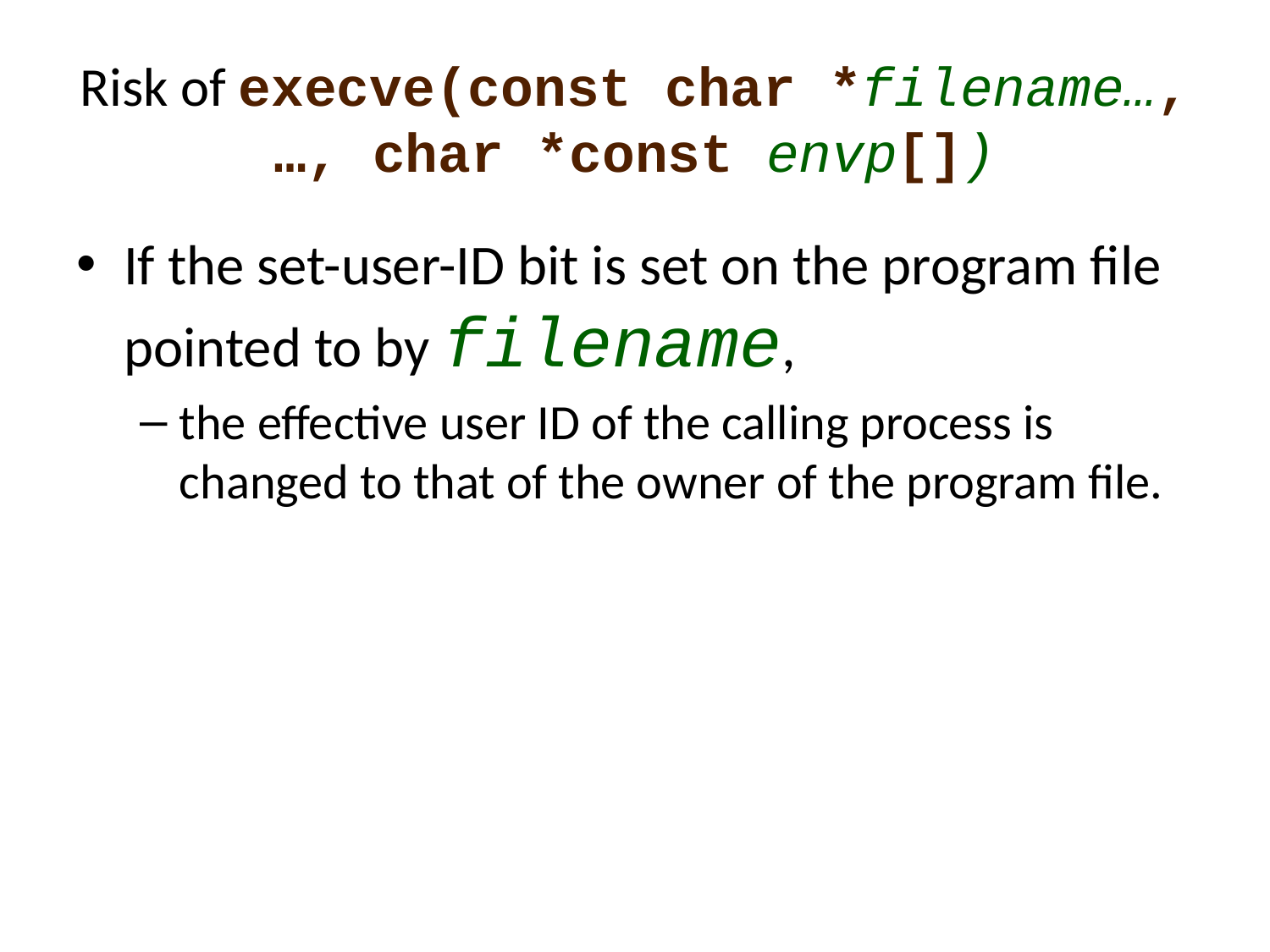

# Risk of execve(const char *filename…, …, char *const envp[])
If the set-user-ID bit is set on the program file pointed to by filename,
the effective user ID of the calling process is changed to that of the owner of the program file.